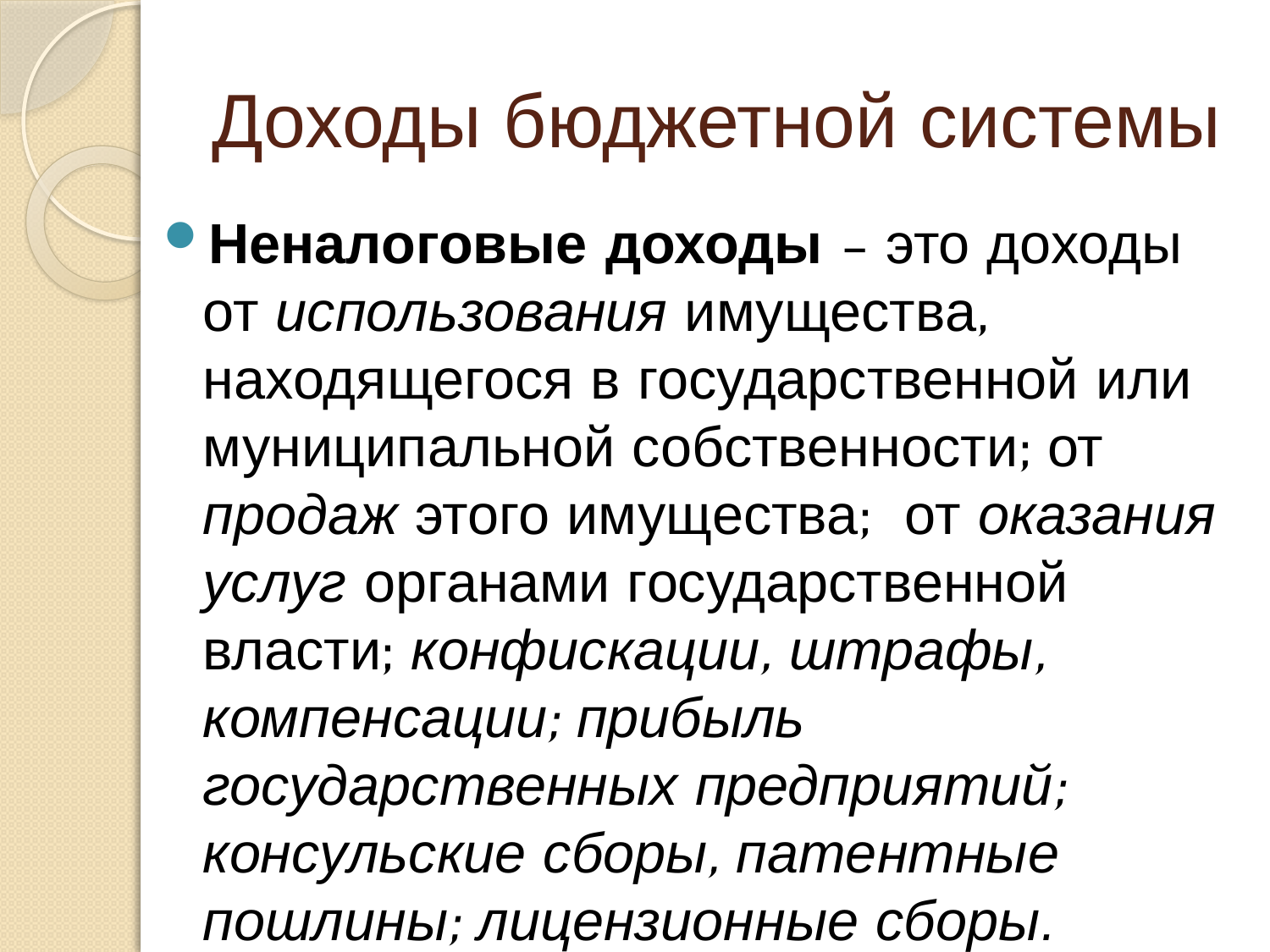

# Доходы бюджетной системы
Неналоговые доходы – это доходы от использования имущества, находящегося в государственной или муниципальной собственности; от продаж этого имущества;  от оказания услуг органами государственной власти; конфискации, штрафы, компенсации; прибыль государственных предприятий; консульские сборы, патентные пошлины; лицензионные сборы.